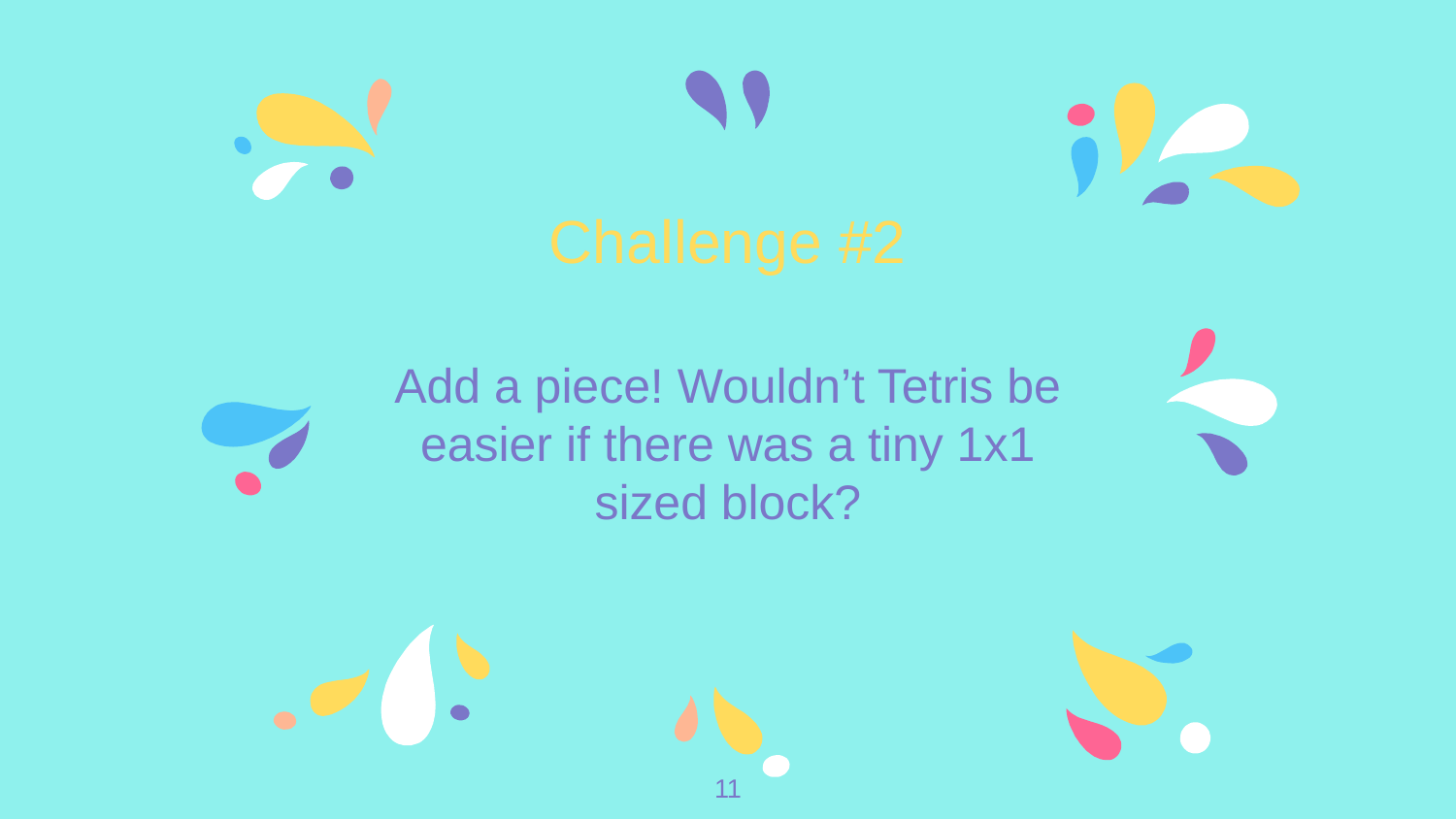

Challenge #2
Add a piece! Wouldn’t Tetris be easier if there was a tiny 1x1 sized block?
11